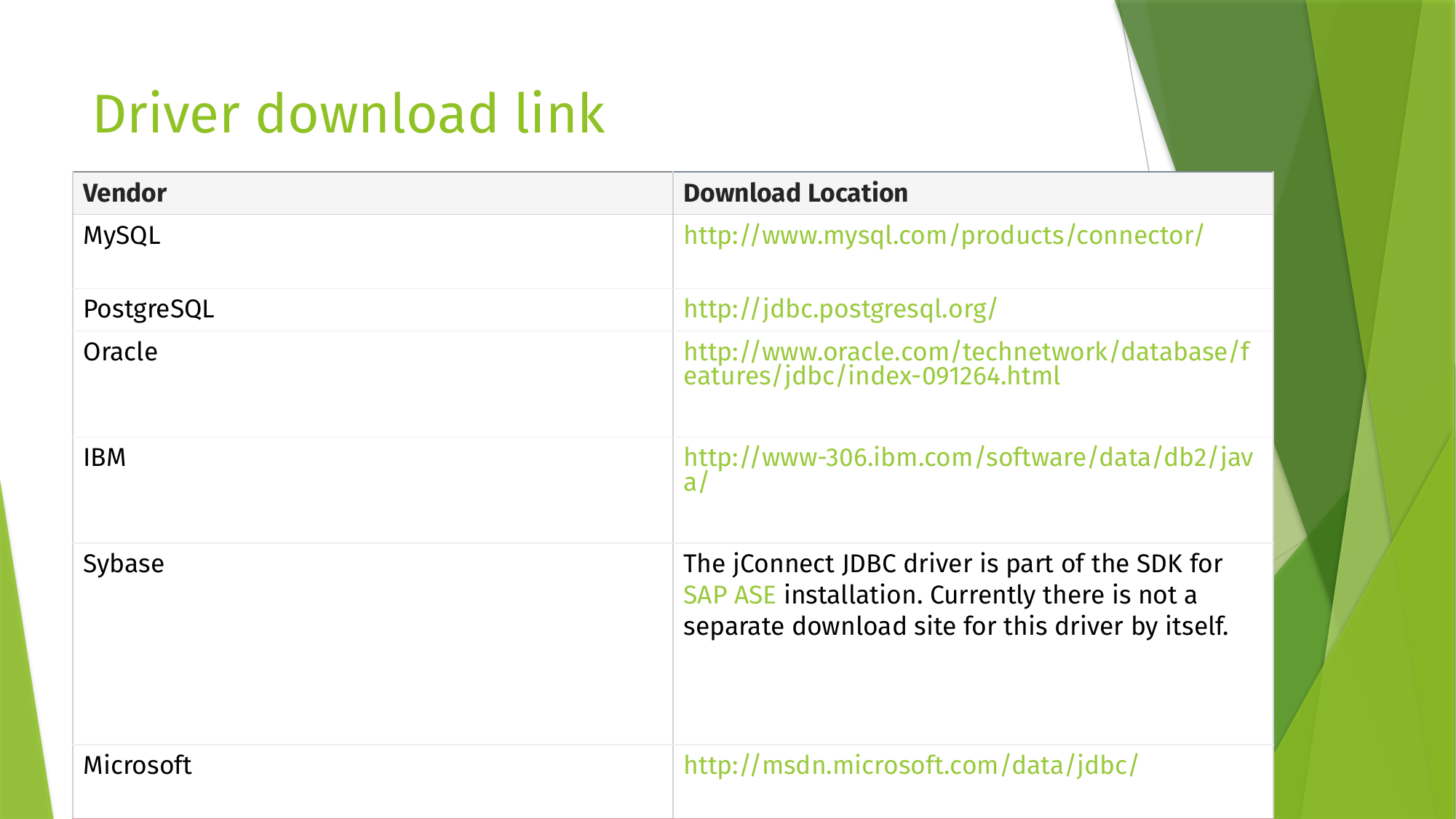

# Driver download link
| Vendor | Download Location |
| --- | --- |
| MySQL | http://www.mysql.com/products/connector/ |
| PostgreSQL | http://jdbc.postgresql.org/ |
| Oracle | http://www.oracle.com/technetwork/database/features/jdbc/index-091264.html |
| IBM | http://www-306.ibm.com/software/data/db2/java/ |
| Sybase | The jConnect JDBC driver is part of the SDK for SAP ASE installation. Currently there is not a separate download site for this driver by itself. |
| Microsoft | http://msdn.microsoft.com/data/jdbc/ |